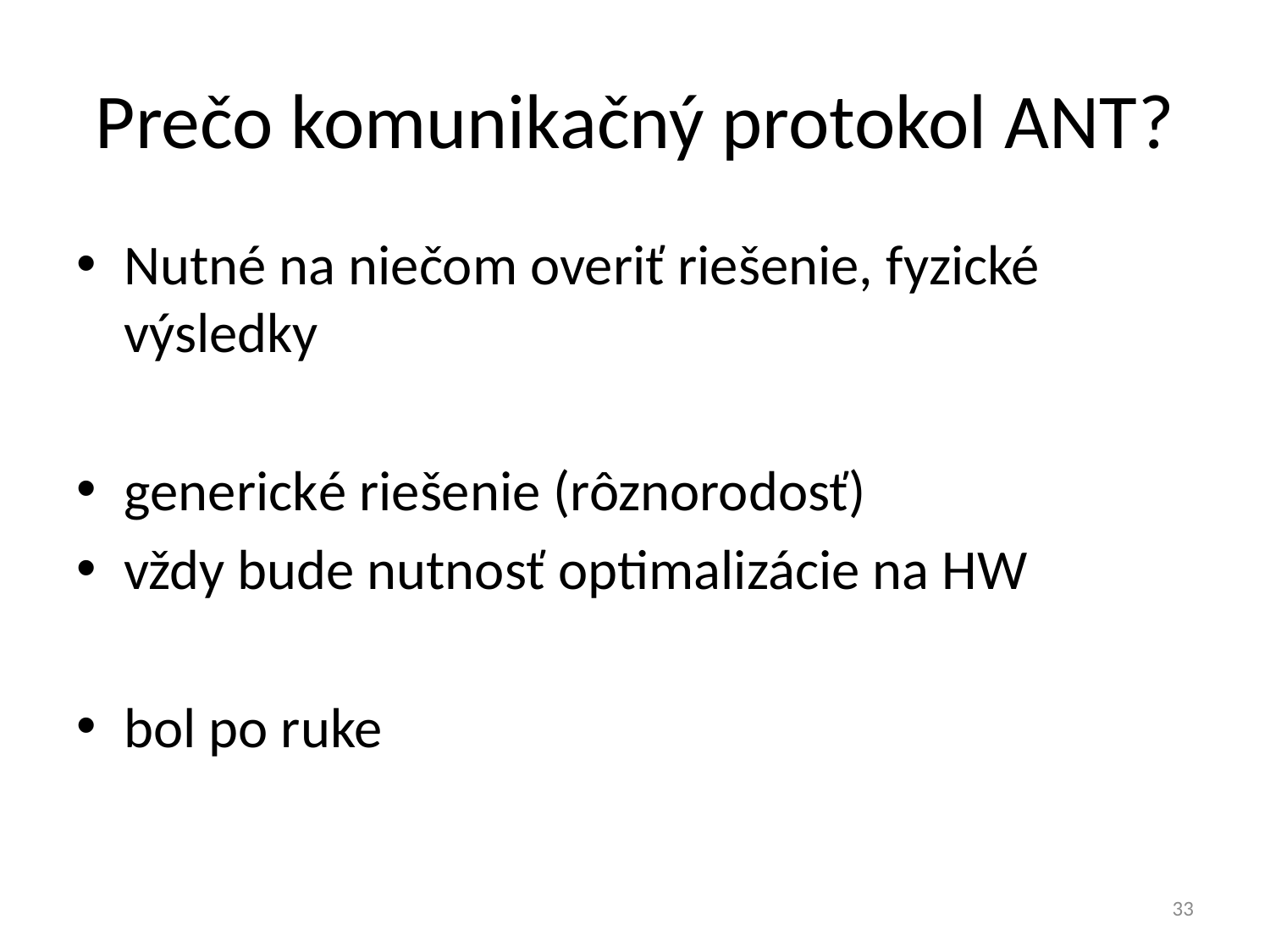

# Prečo komunikačný protokol ANT?
Nutné na niečom overiť riešenie, fyzické výsledky

generické riešenie (rôznorodosť)
vždy bude nutnosť optimalizácie na HW

bol po ruke

33